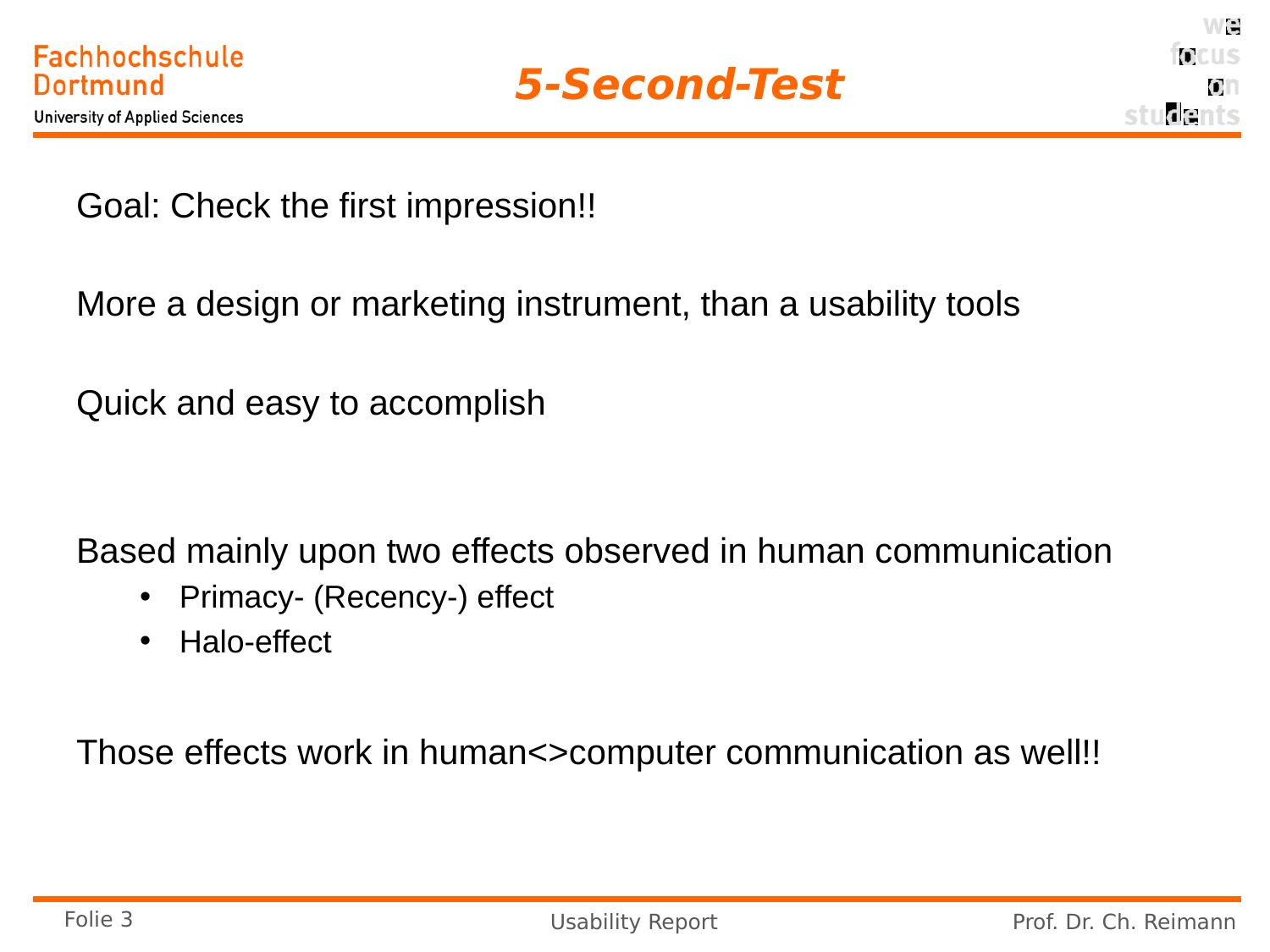

# 5-Second-Test
Goal: Check the first impression!!

More a design or marketing instrument, than a usability tools

Quick and easy to accomplish

Based mainly upon two effects observed in human communication
Primacy- (Recency-) effect
Halo-effect

Those effects work in human<>computer communication as well!!